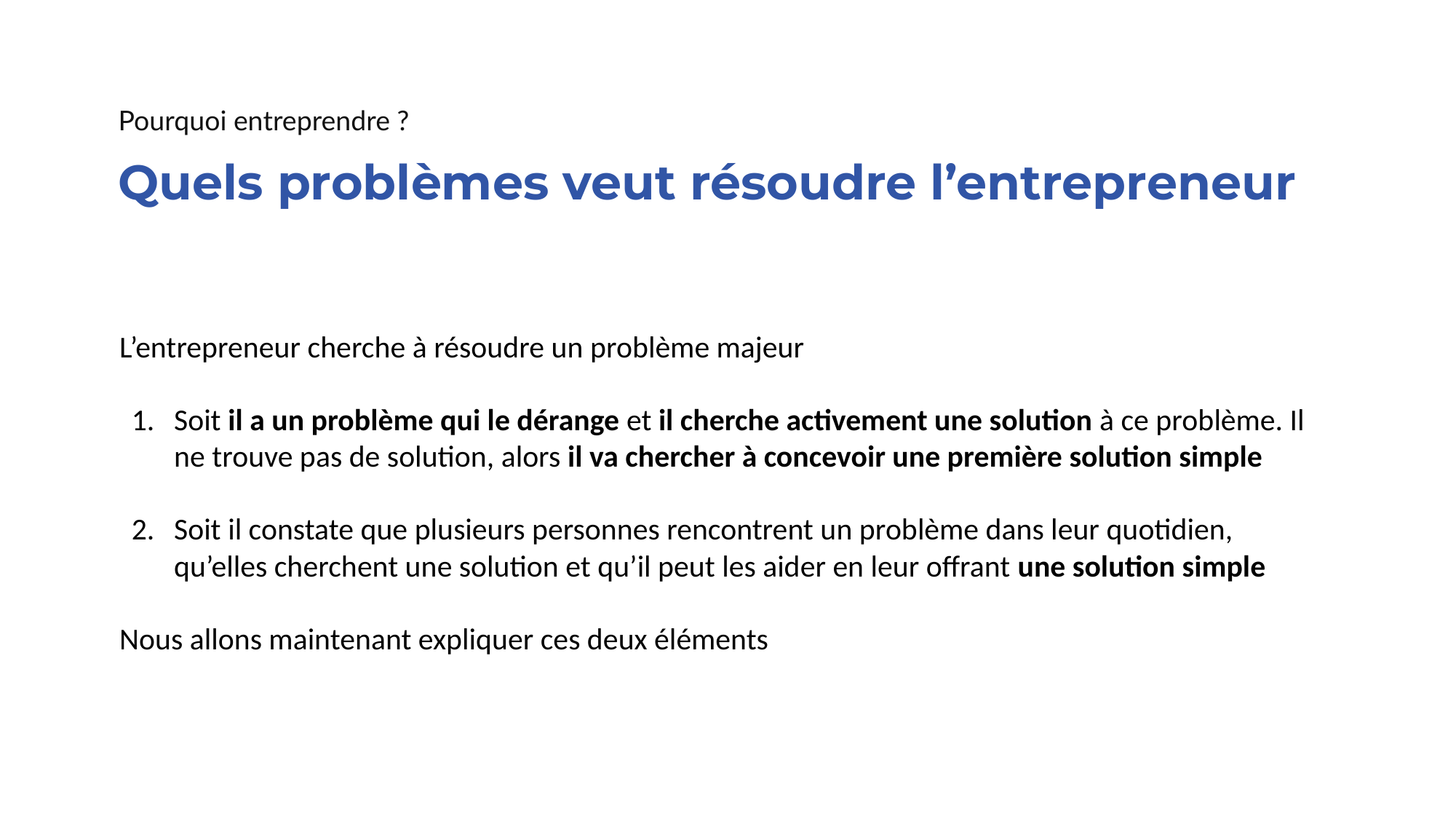

Pourquoi entreprendre ?
Quels problèmes veut résoudre l’entrepreneur
L’entrepreneur cherche à résoudre un problème majeur

Soit il a un problème qui le dérange et il cherche activement une solution à ce problème. Il ne trouve pas de solution, alors il va chercher à concevoir une première solution simple

Soit il constate que plusieurs personnes rencontrent un problème dans leur quotidien, qu’elles cherchent une solution et qu’il peut les aider en leur offrant une solution simple

Nous allons maintenant expliquer ces deux éléments